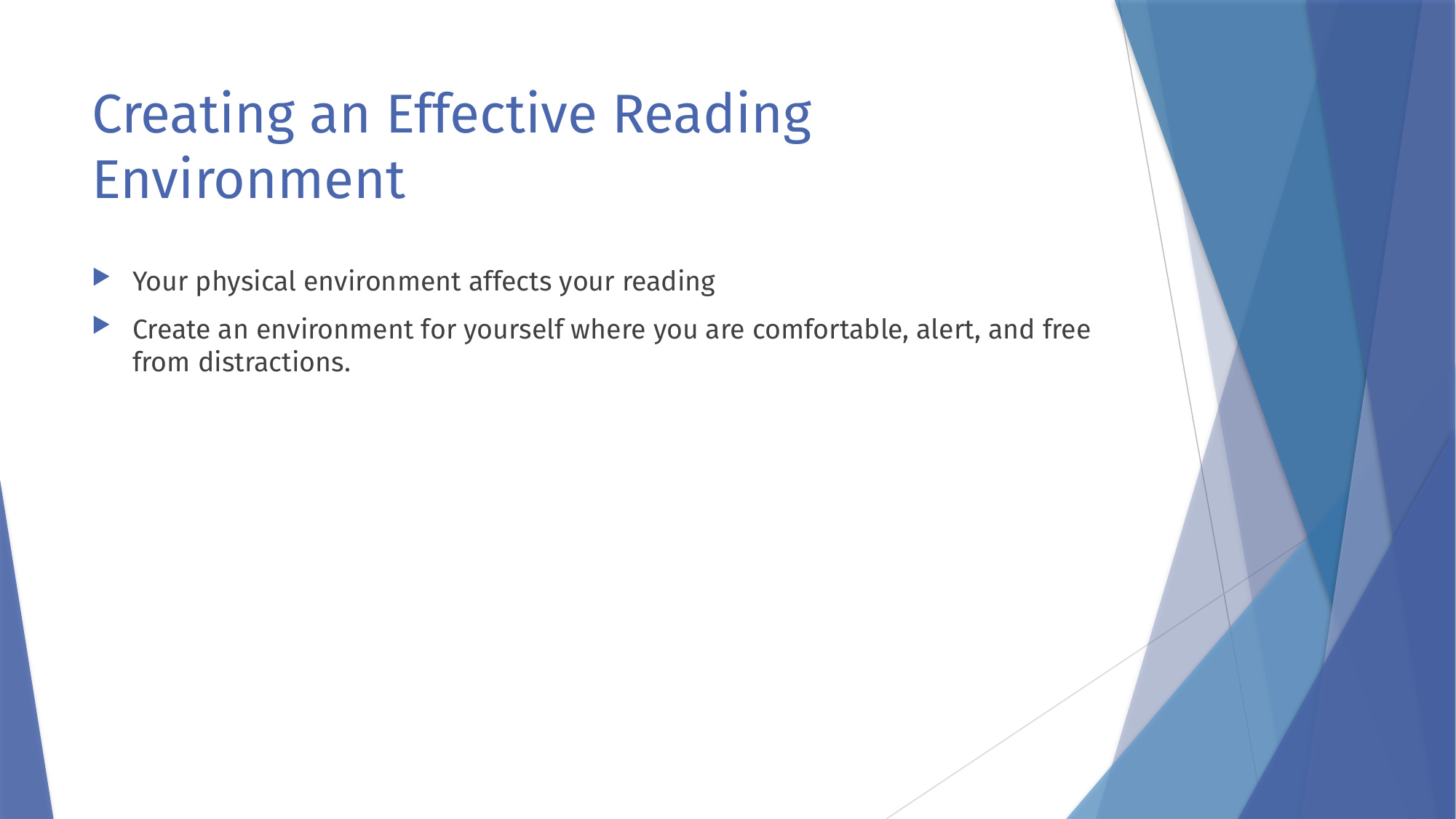

# Creating an Effective Reading Environment
Your physical environment affects your reading
Create an environment for yourself where you are comfortable, alert, and free from distractions.